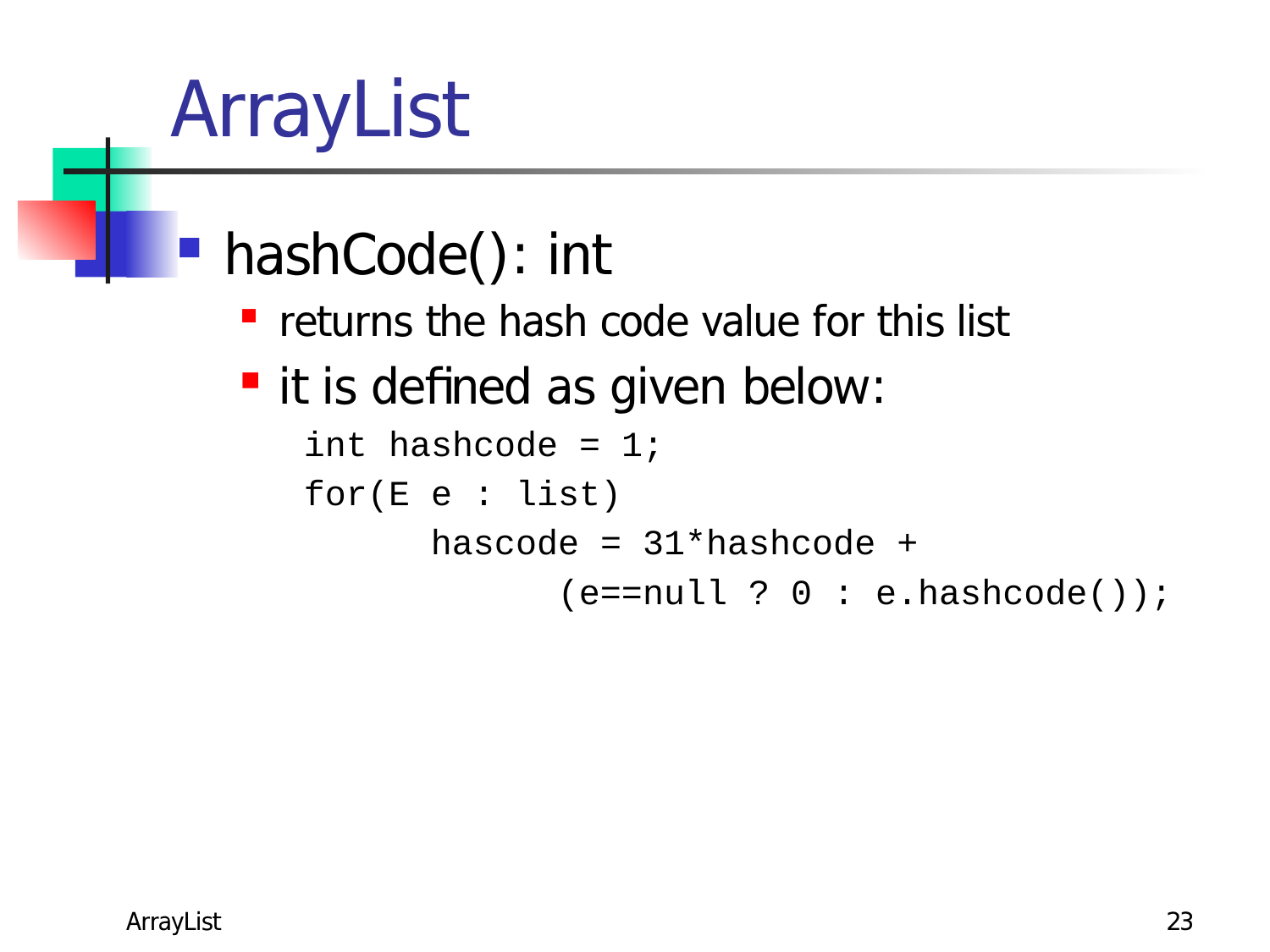

# ArrayList
hashCode(): int
returns the hash code value for this list
it is defined as given below:
int hashcode = 1;
for(E e : list)
	hascode = 31*hashcode +
		(e==null ? 0 : e.hashcode());

 ArrayList
23